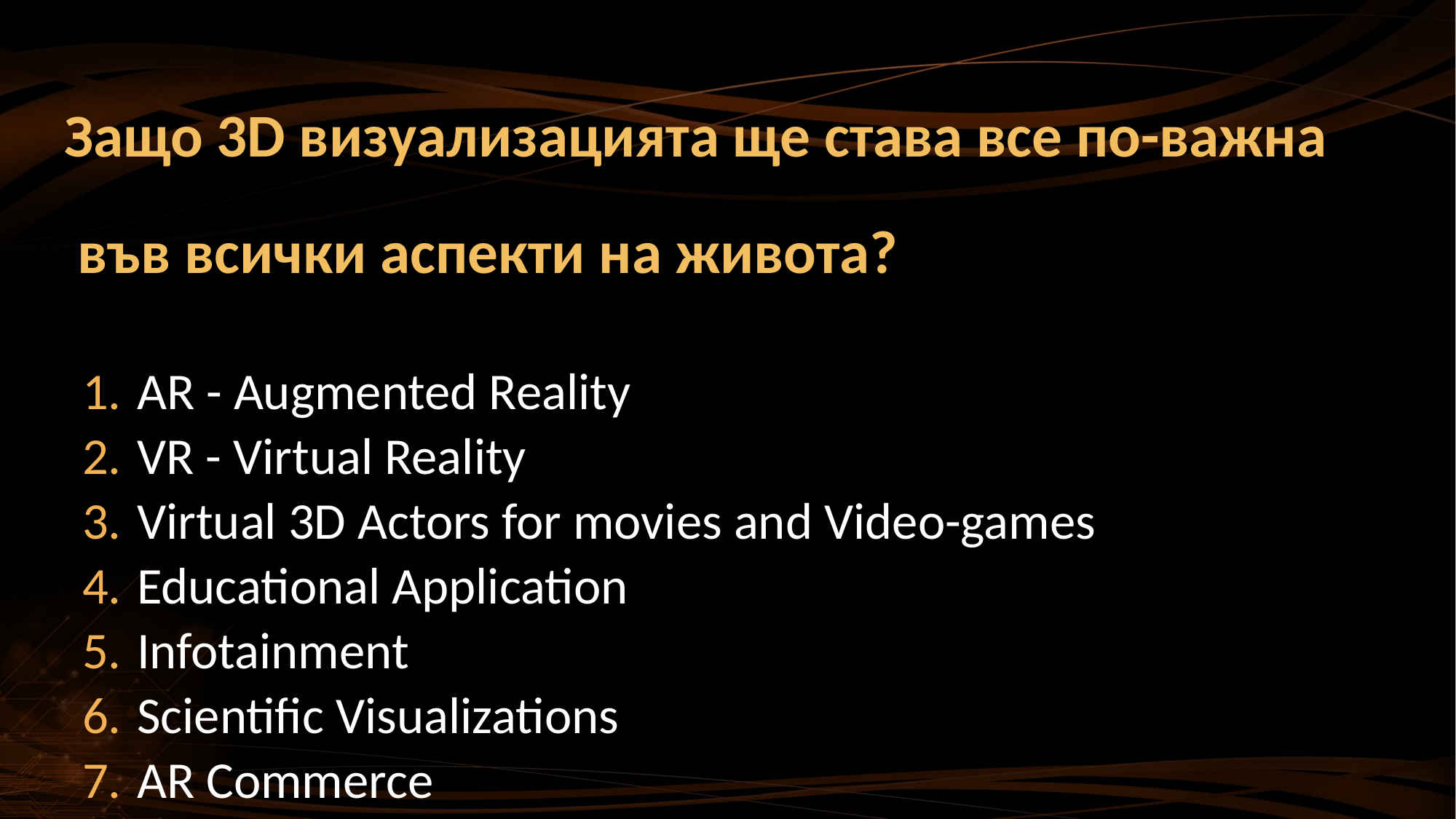

# Защо 3D визуализацията ще става все по-важна
 във всички аспекти на живота?
AR - Augmented Reality
VR - Virtual Reality
Virtual 3D Actors for movies and Video-games
Educational Application
Infotainment
Scientific Visualizations
AR Commerce